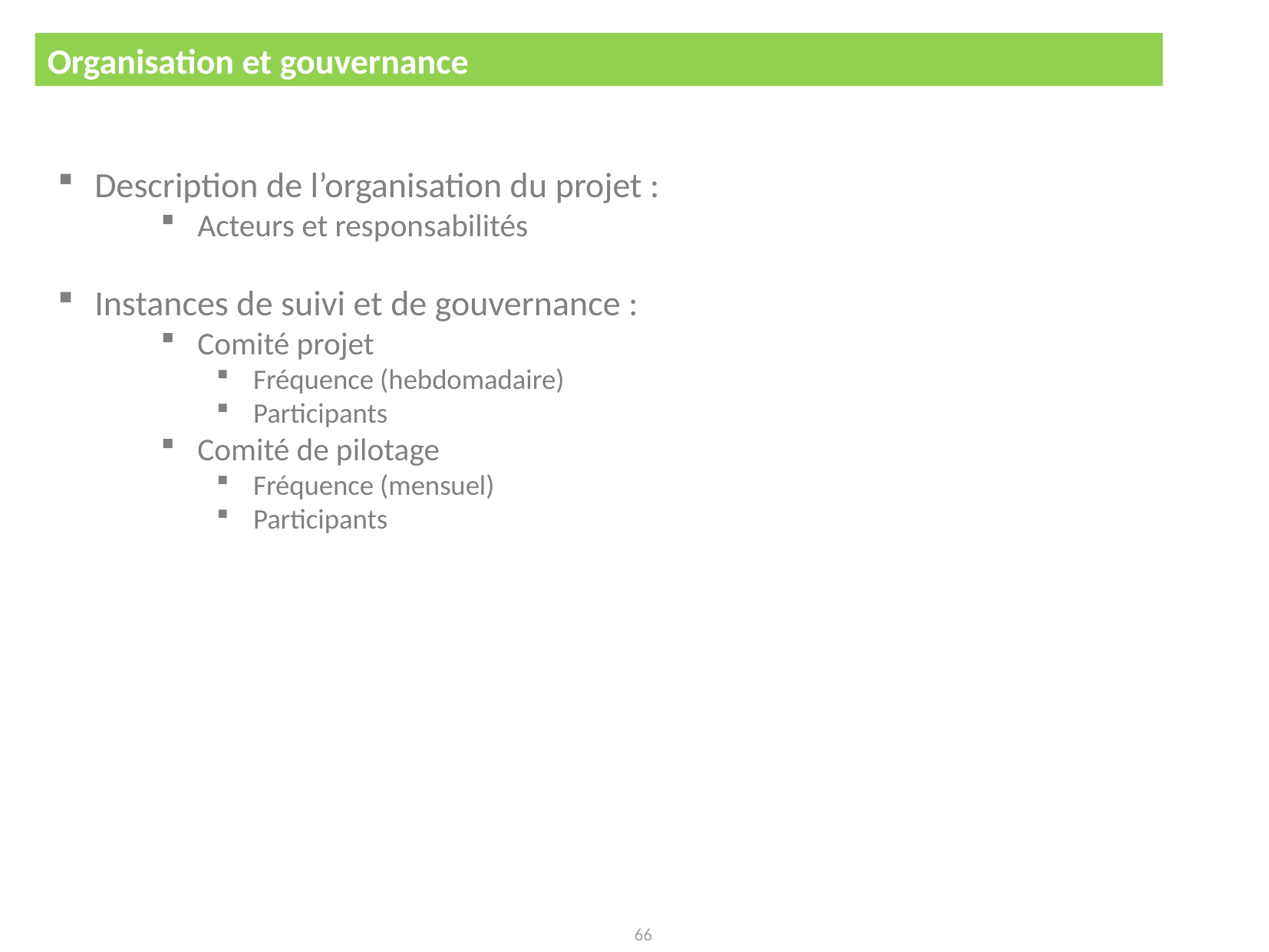

Organisation et gouvernance
Contenu d’un cahier des charges
Description de l’organisation du projet :
Acteurs et responsabilités

Instances de suivi et de gouvernance :
Comité projet
Fréquence (hebdomadaire)
Participants
Comité de pilotage
Fréquence (mensuel)
Participants

66